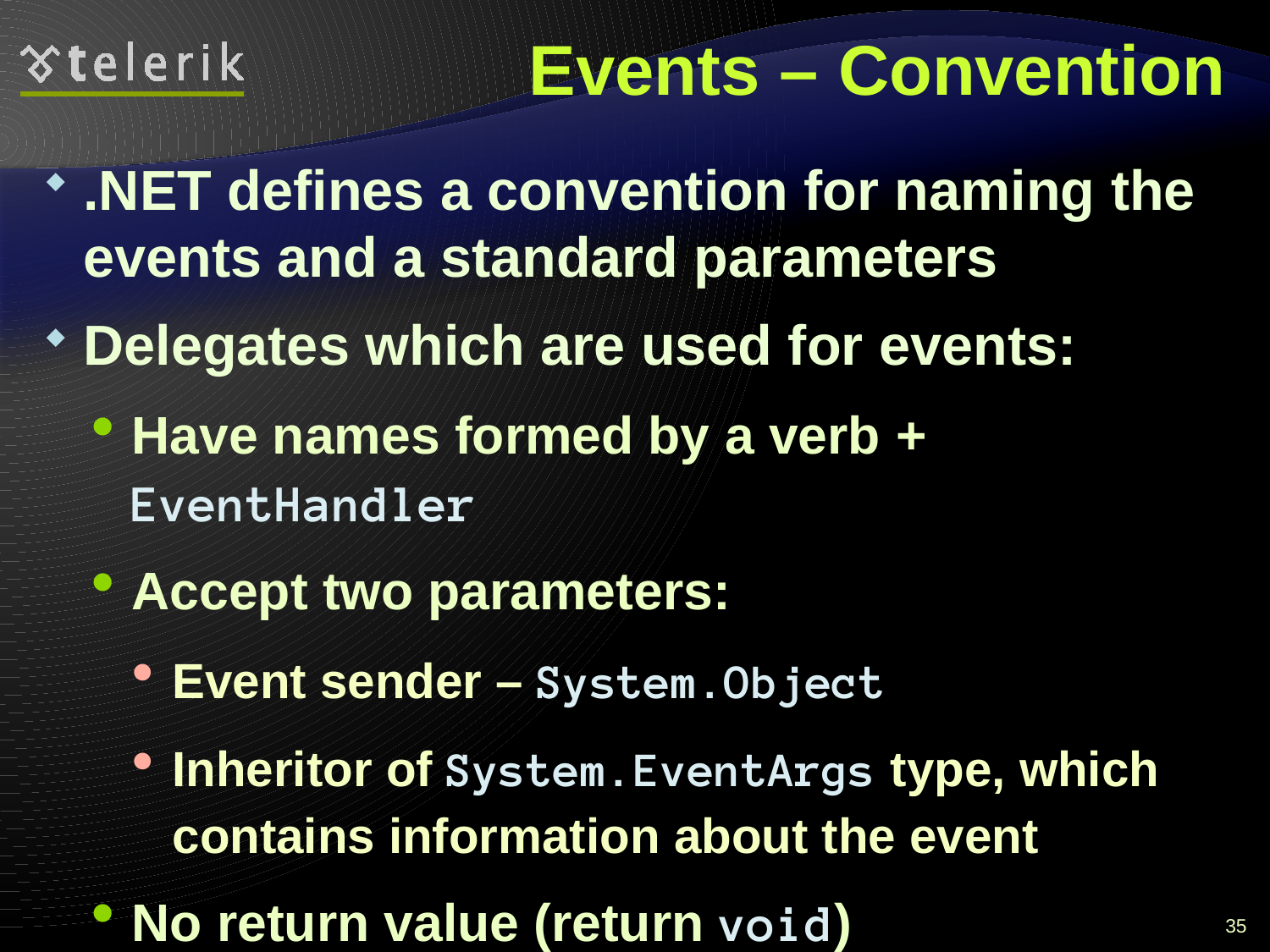

# Events – Convention
.NET defines a convention for naming the events and a standard parameters
Delegates which are used for events:
Have names formed by a verb + EventHandler
Accept two parameters:
Event sender – System.Object
Inheritor of System.EventArgs type, which contains information about the event
No return value (return void)
35